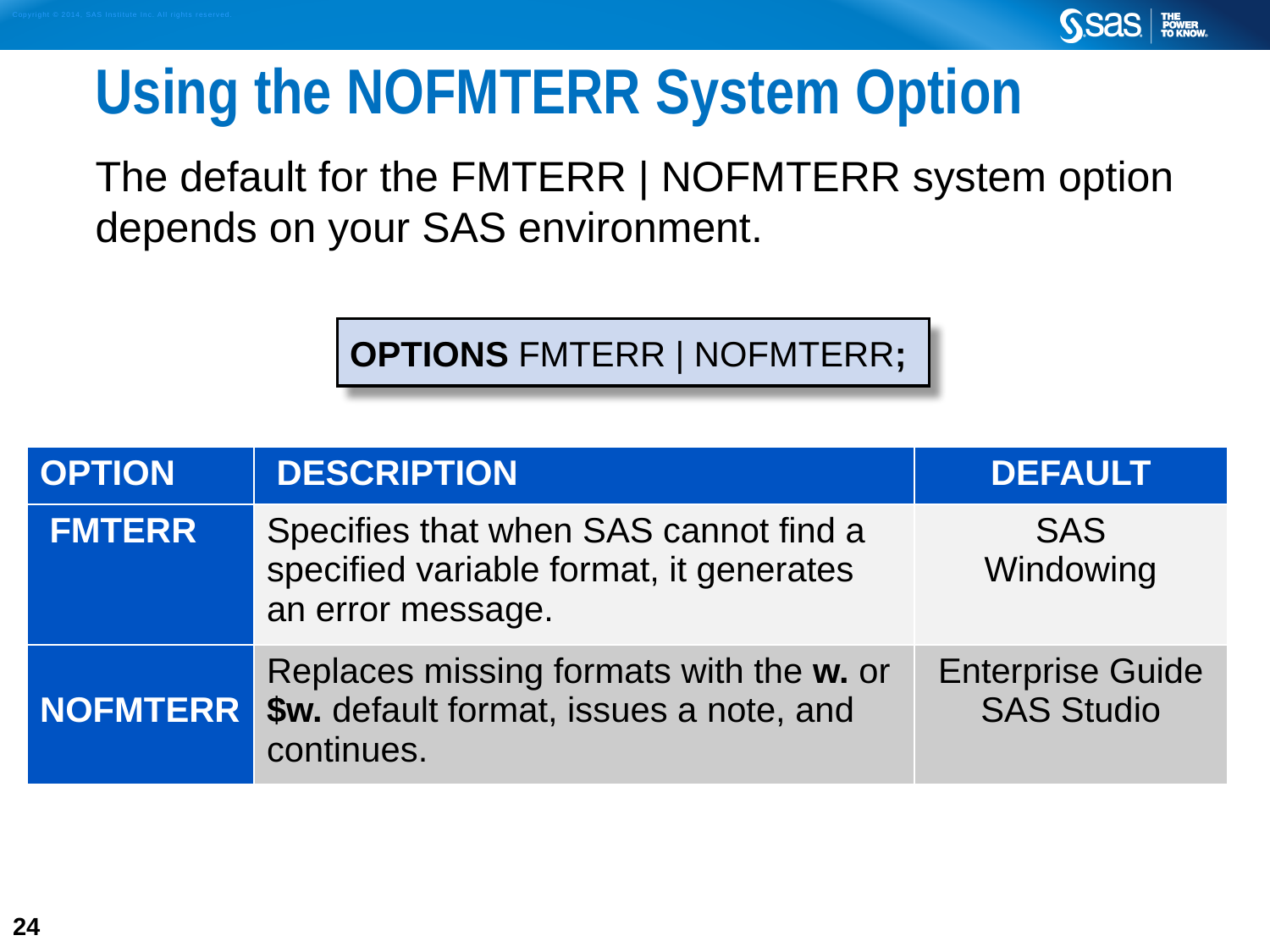

# Using the NOFMTERR System Option
The default for the FMTERR | NOFMTERR system option depends on your SAS environment.

OPTIONS FMTERR | NOFMTERR;
| OPTION | DESCRIPTION | DEFAULT |
| --- | --- | --- |
| FMTERR | Specifies that when SAS cannot find a specified variable format, it generates an error message. | SAS Windowing |
| NOFMTERR | Replaces missing formats with the w. or $w. default format, issues a note, and continues. | Enterprise Guide SAS Studio |